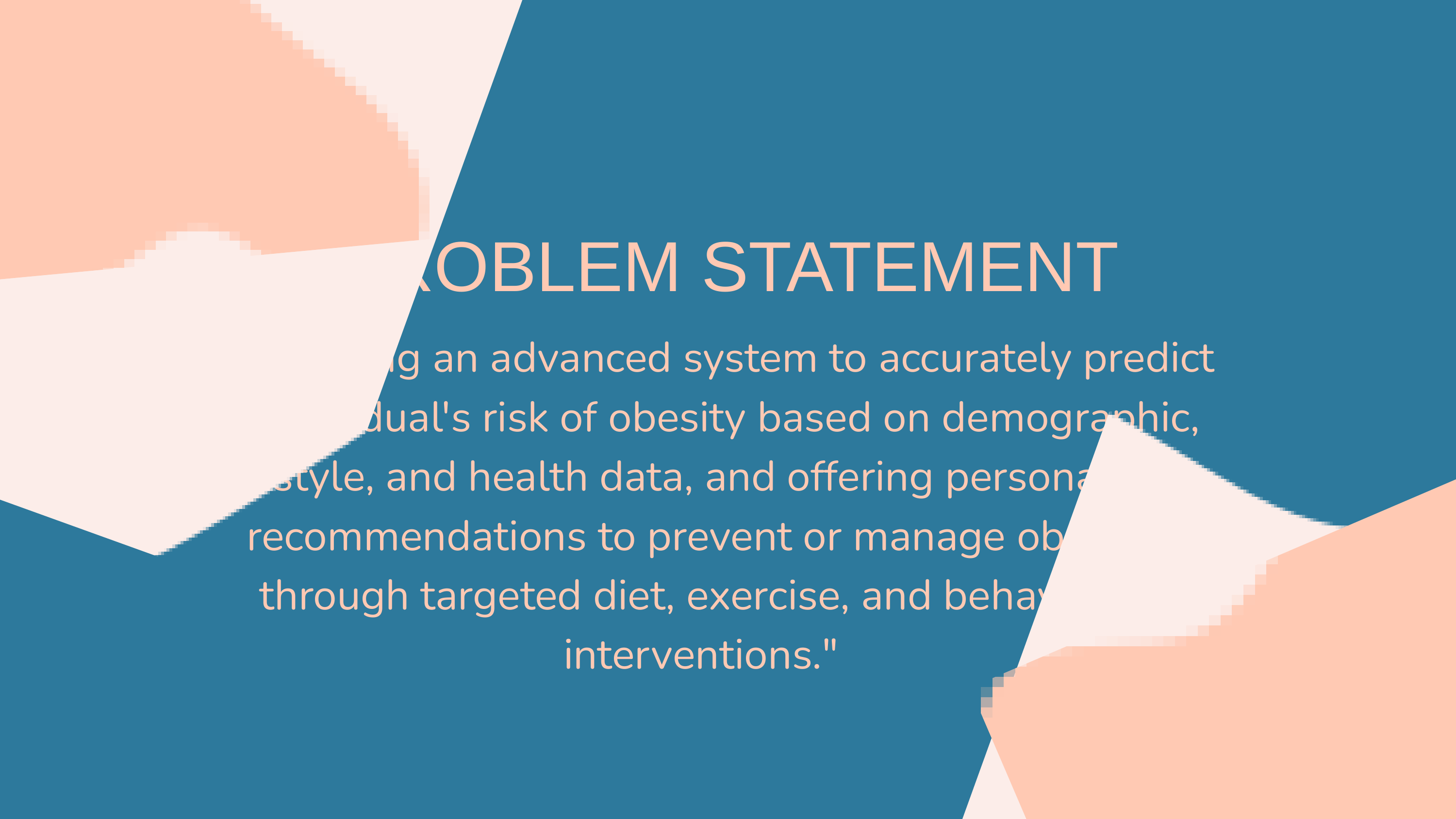

PROBLEM STATEMENT
"Developing an advanced system to accurately predict an individual's risk of obesity based on demographic, lifestyle, and health data, and offering personalized recommendations to prevent or manage obesity through targeted diet, exercise, and behavioral interventions."